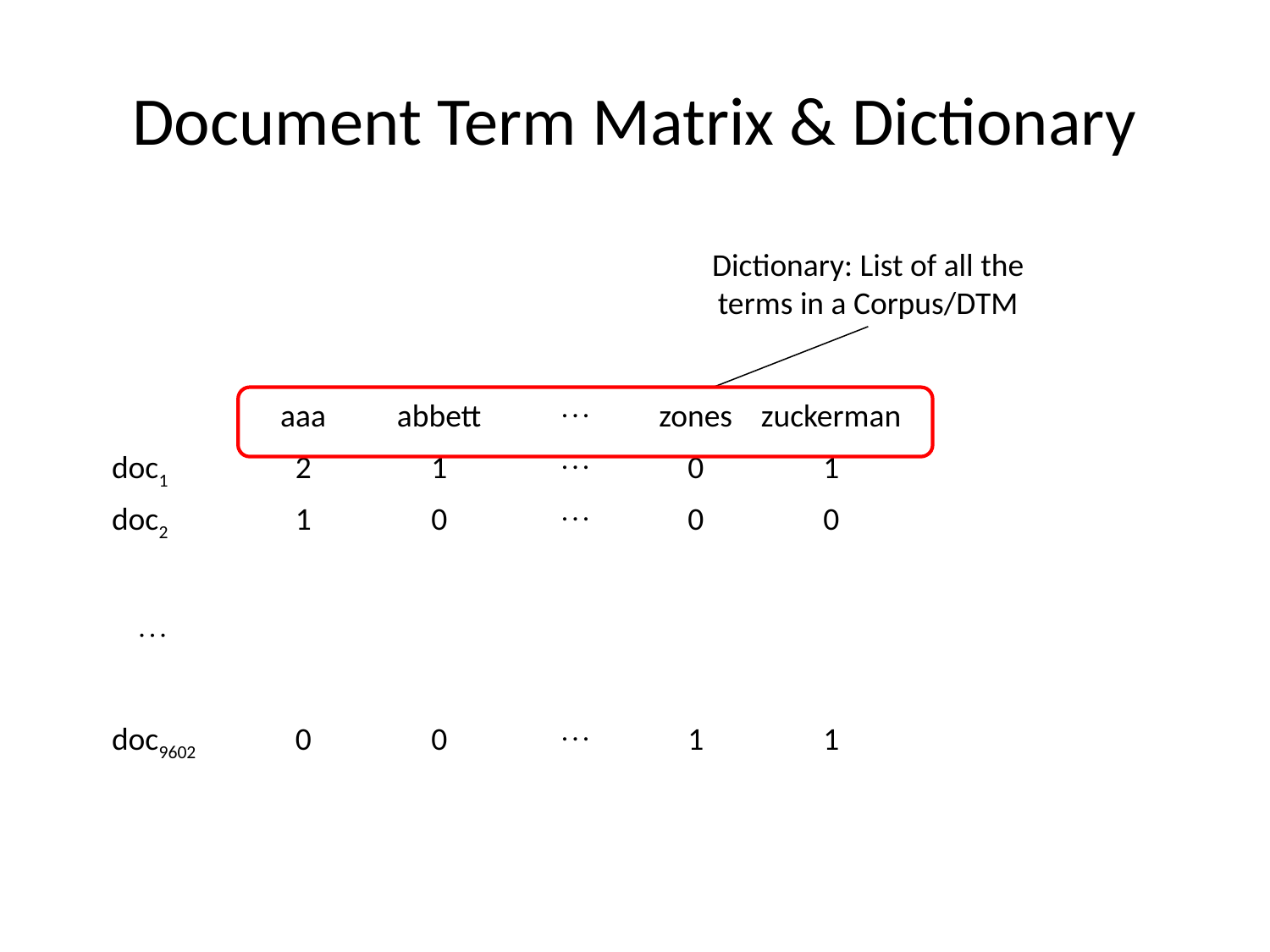

# Document Term Matrix & Dictionary
Dictionary: List of all the terms in a Corpus/DTM

|  | aaa | abbett | … | zones | zuckerman |
| --- | --- | --- | --- | --- | --- |
| doc1 | 2 | 1 | … | 0 | 1 |
| doc2 | 1 | 0 | … | 0 | 0 |
| … |  |  |  |  |  |
| doc9602 | 0 | 0 | … | 1 | 1 |